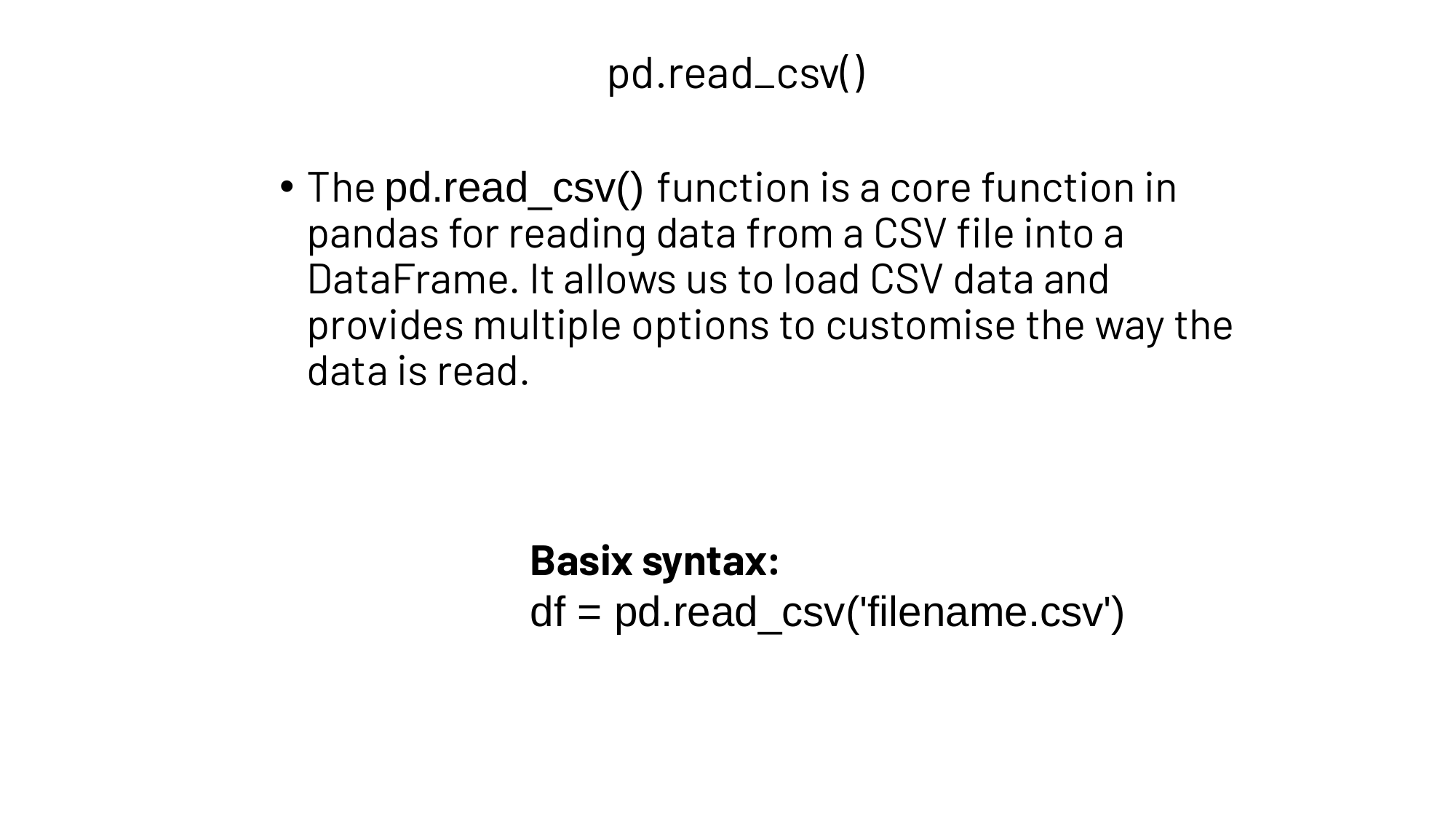

# pd.read_csv()
The pd.read_csv() function is a core function in pandas for reading data from a CSV file into a DataFrame. It allows us to load CSV data and provides multiple options to customise the way the data is read.

Basix syntax:
df = pd.read_csv('filename.csv')